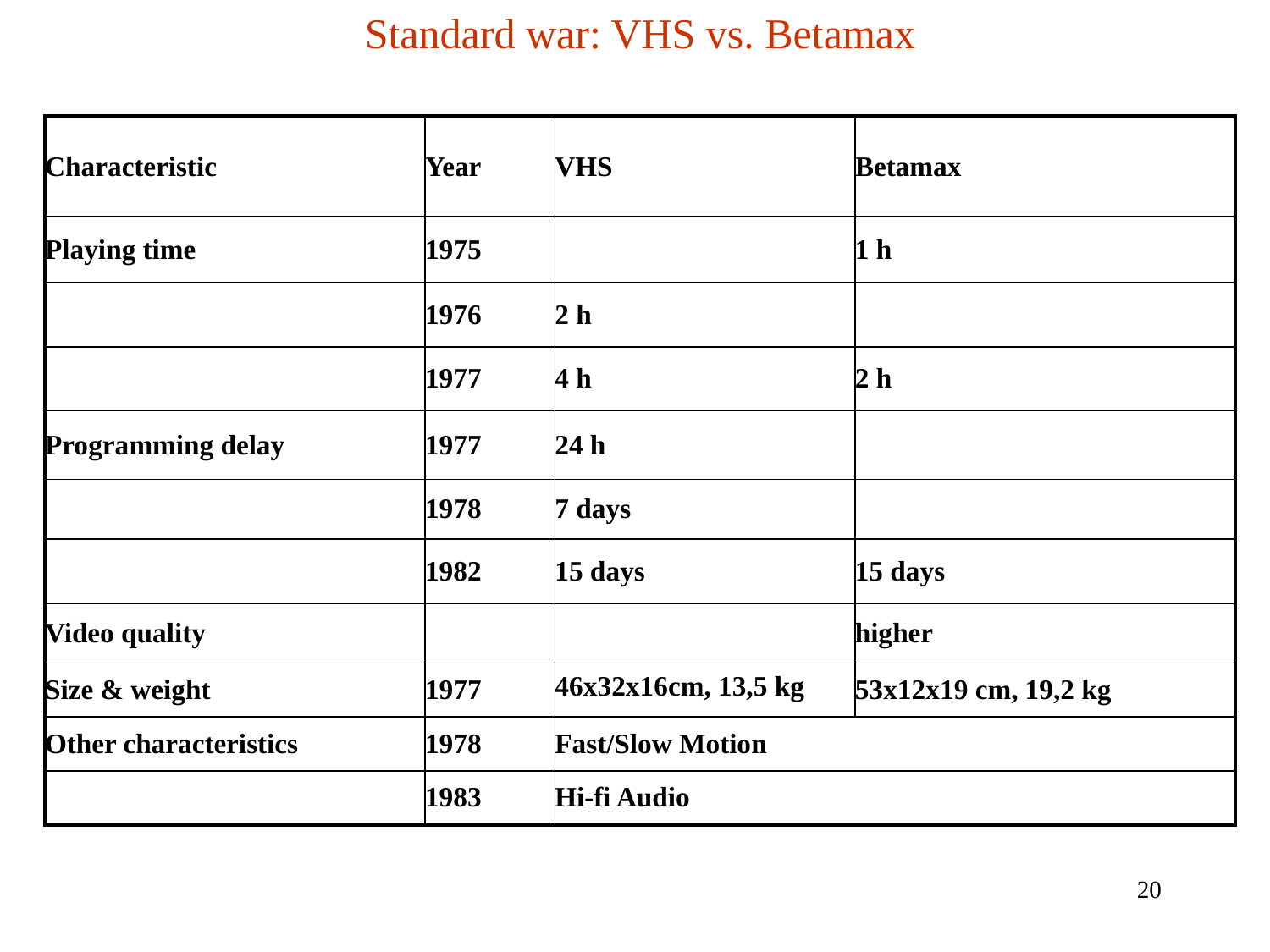

Standard war: VHS vs. Betamax
| Characteristic | Year | VHS | Betamax |
| --- | --- | --- | --- |
| Playing time | 1975 |  | 1 h |
|  | 1976 | 2 h |  |
|  | 1977 | 4 h | 2 h |
| Programming delay | 1977 | 24 h |  |
|  | 1978 | 7 days |  |
|  | 1982 | 15 days | 15 days |
| Video quality |  |  | higher |
| Size & weight | 1977 | 46x32x16cm, 13,5 kg | 53x12x19 cm, 19,2 kg |
| Other characteristics | 1978 | Fast/Slow Motion |  |
|  | 1983 | Hi-fi Audio |  |
20